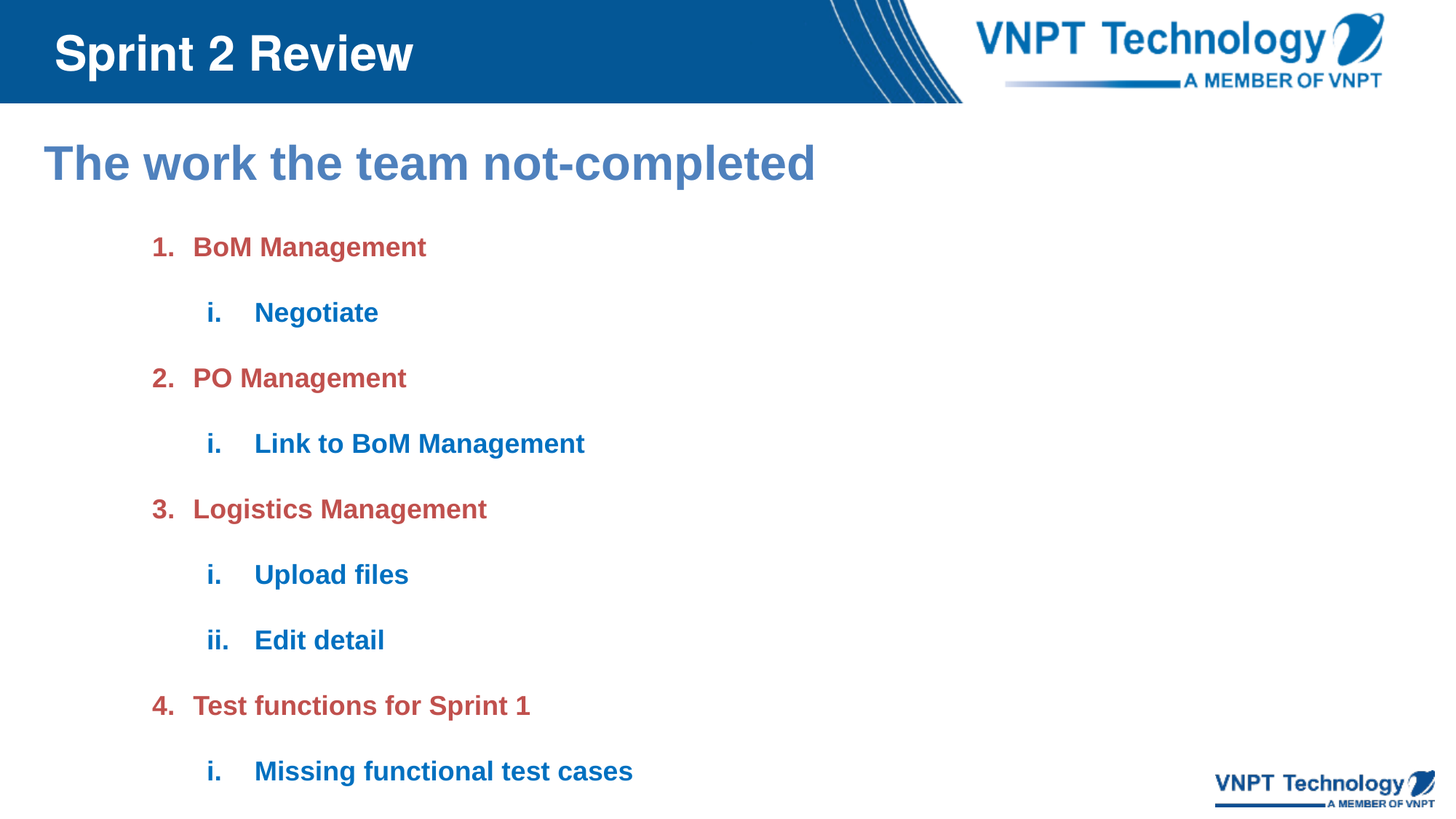

Sprint 2 Review
# The work the team not-completed
BoM Management
Negotiate
PO Management
Link to BoM Management
Logistics Management
Upload files
Edit detail
Test functions for Sprint 1
Missing functional test cases